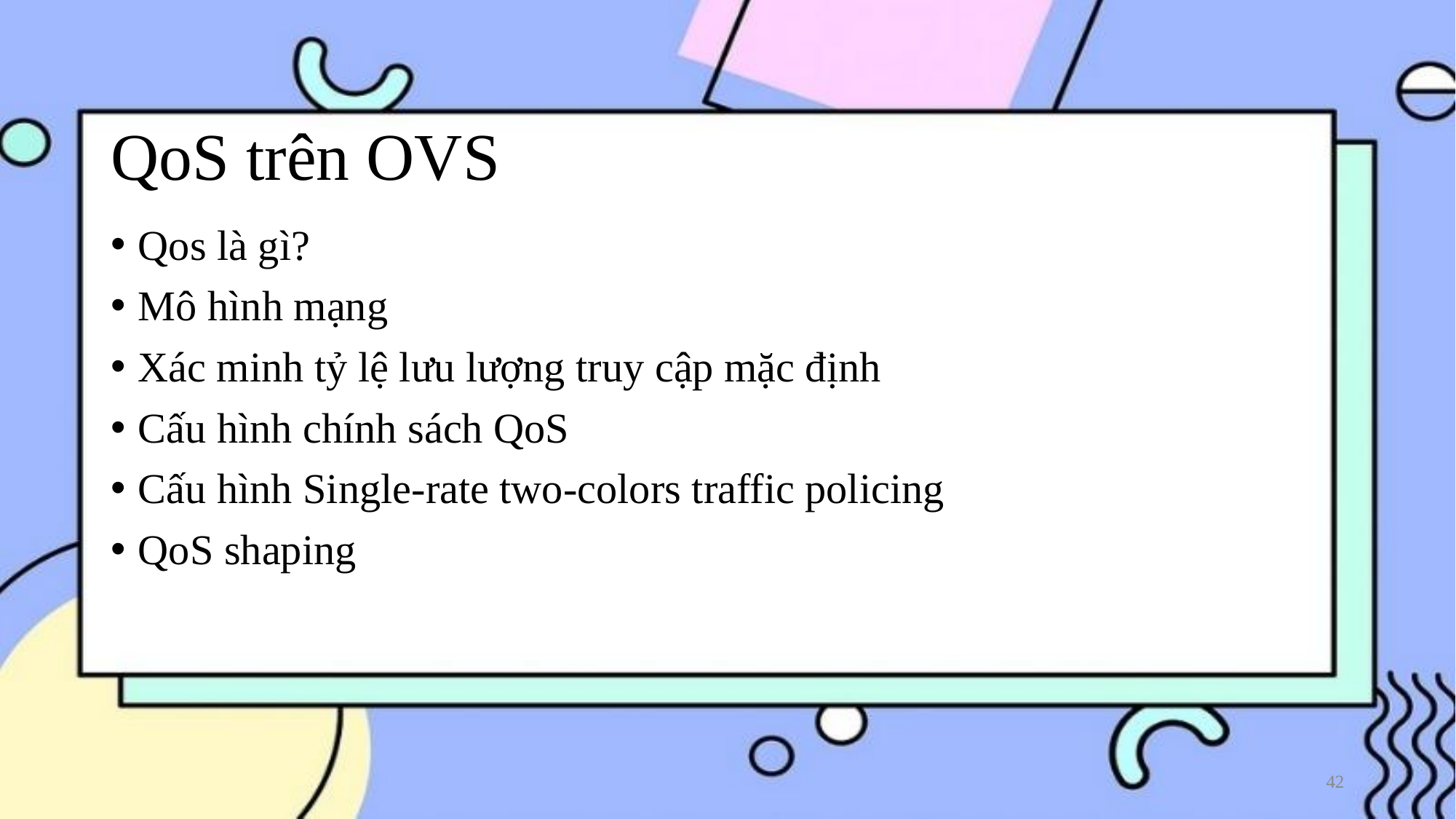

# QoS trên OVS
Qos là gì?
Mô hình mạng
Xác minh tỷ lệ lưu lượng truy cập mặc định
Cấu hình chính sách QoS
Cấu hình Single-rate two-colors traffic policing
QoS shaping

42